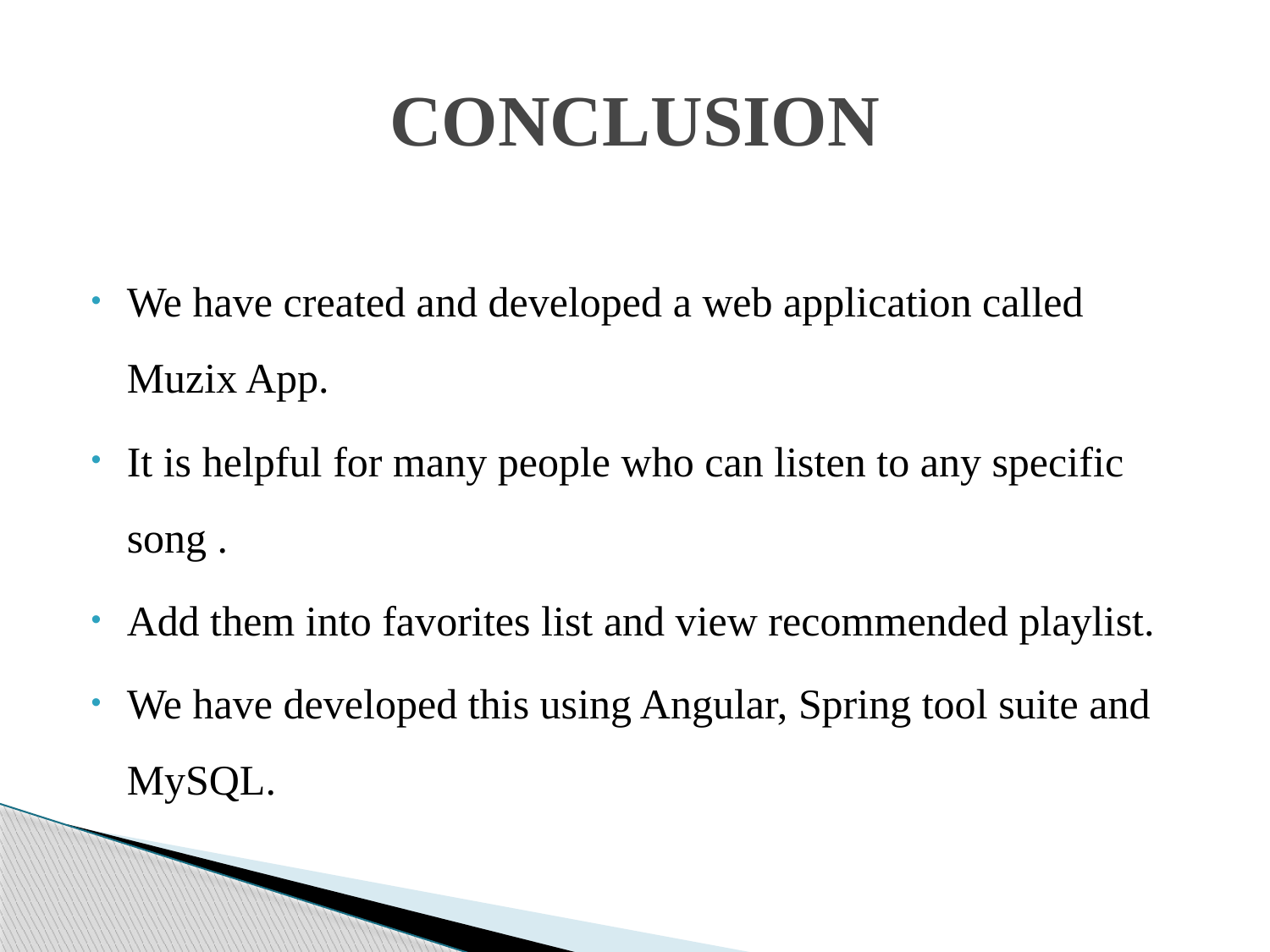

# CONCLUSION
We have created and developed a web application called Muzix App.
It is helpful for many people who can listen to any specific song .
Add them into favorites list and view recommended playlist.
We have developed this using Angular, Spring tool suite and MySQL.